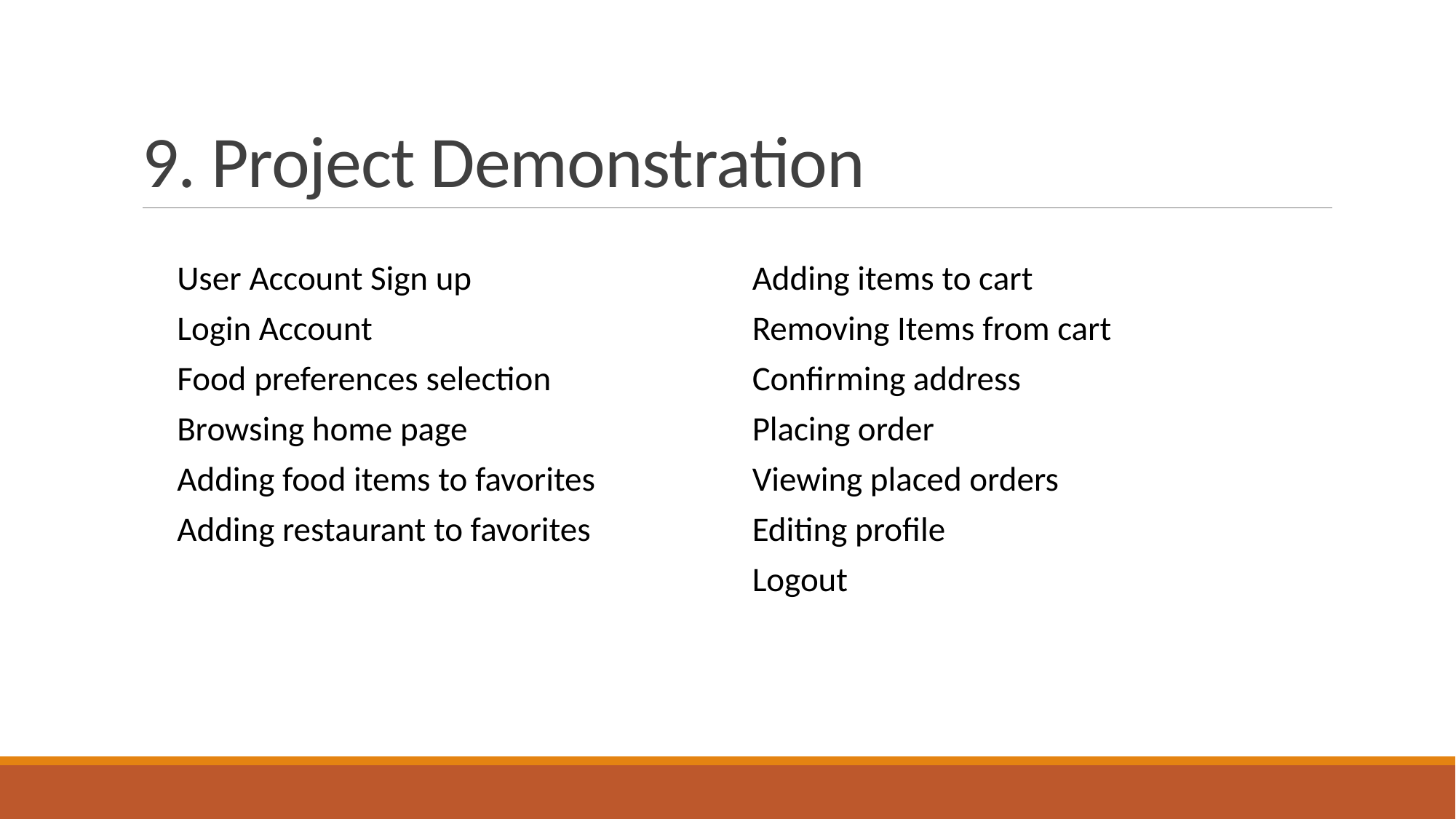

# 9. Project Demonstration
User Account Sign up
Login Account
Food preferences selection
Browsing home page
Adding food items to favorites
Adding restaurant to favorites
Adding items to cart
Removing Items from cart
Confirming address
Placing order
Viewing placed orders
Editing profile
Logout